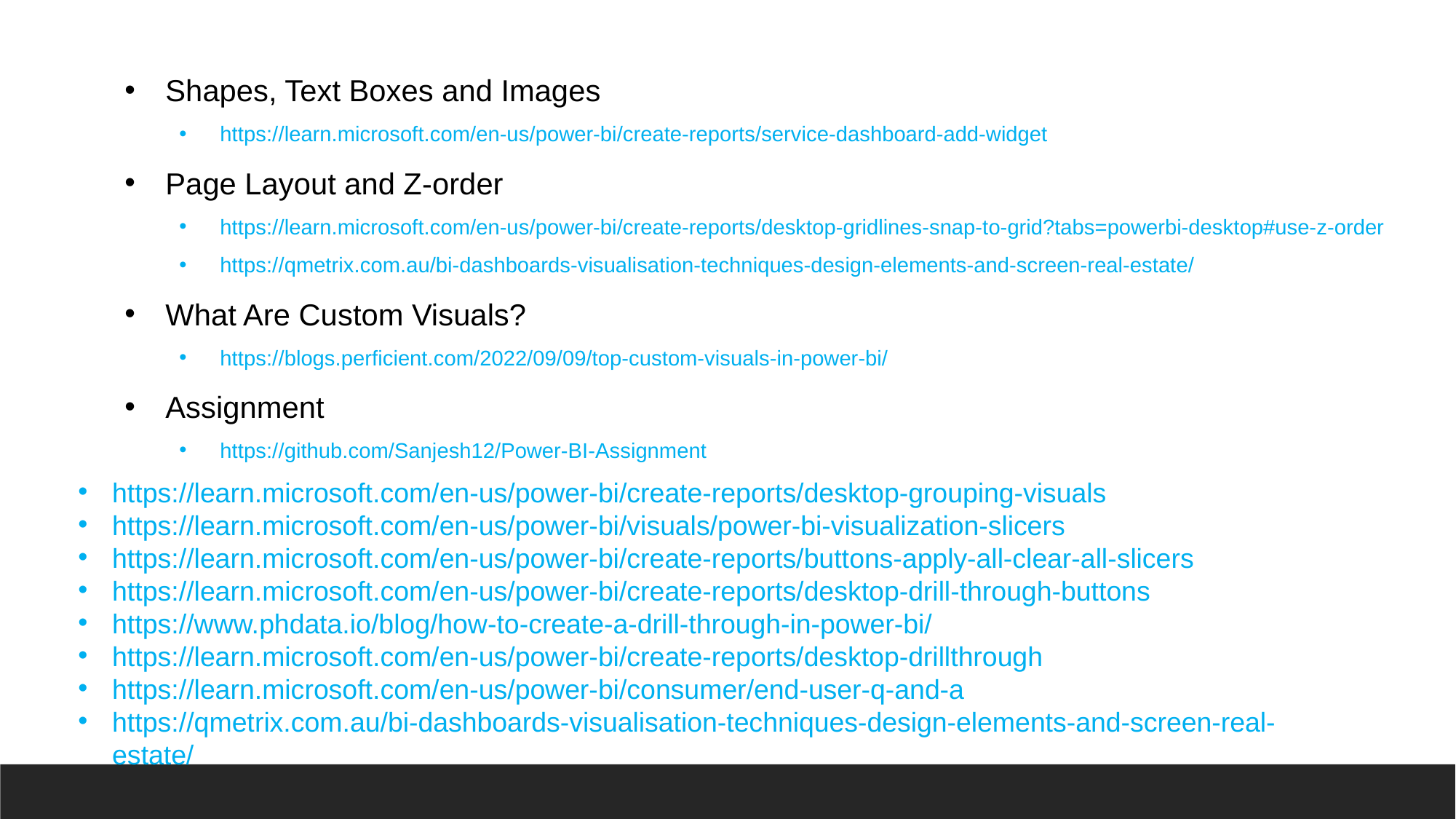

Shapes, Text Boxes and Images
https://learn.microsoft.com/en-us/power-bi/create-reports/service-dashboard-add-widget
Page Layout and Z-order
https://learn.microsoft.com/en-us/power-bi/create-reports/desktop-gridlines-snap-to-grid?tabs=powerbi-desktop#use-z-order
https://qmetrix.com.au/bi-dashboards-visualisation-techniques-design-elements-and-screen-real-estate/
What Are Custom Visuals?
https://blogs.perficient.com/2022/09/09/top-custom-visuals-in-power-bi/
Assignment
https://github.com/Sanjesh12/Power-BI-Assignment
https://learn.microsoft.com/en-us/power-bi/create-reports/desktop-grouping-visuals
https://learn.microsoft.com/en-us/power-bi/visuals/power-bi-visualization-slicers
https://learn.microsoft.com/en-us/power-bi/create-reports/buttons-apply-all-clear-all-slicers
https://learn.microsoft.com/en-us/power-bi/create-reports/desktop-drill-through-buttons
https://www.phdata.io/blog/how-to-create-a-drill-through-in-power-bi/
https://learn.microsoft.com/en-us/power-bi/create-reports/desktop-drillthrough
https://learn.microsoft.com/en-us/power-bi/consumer/end-user-q-and-a
https://qmetrix.com.au/bi-dashboards-visualisation-techniques-design-elements-and-screen-real-estate/